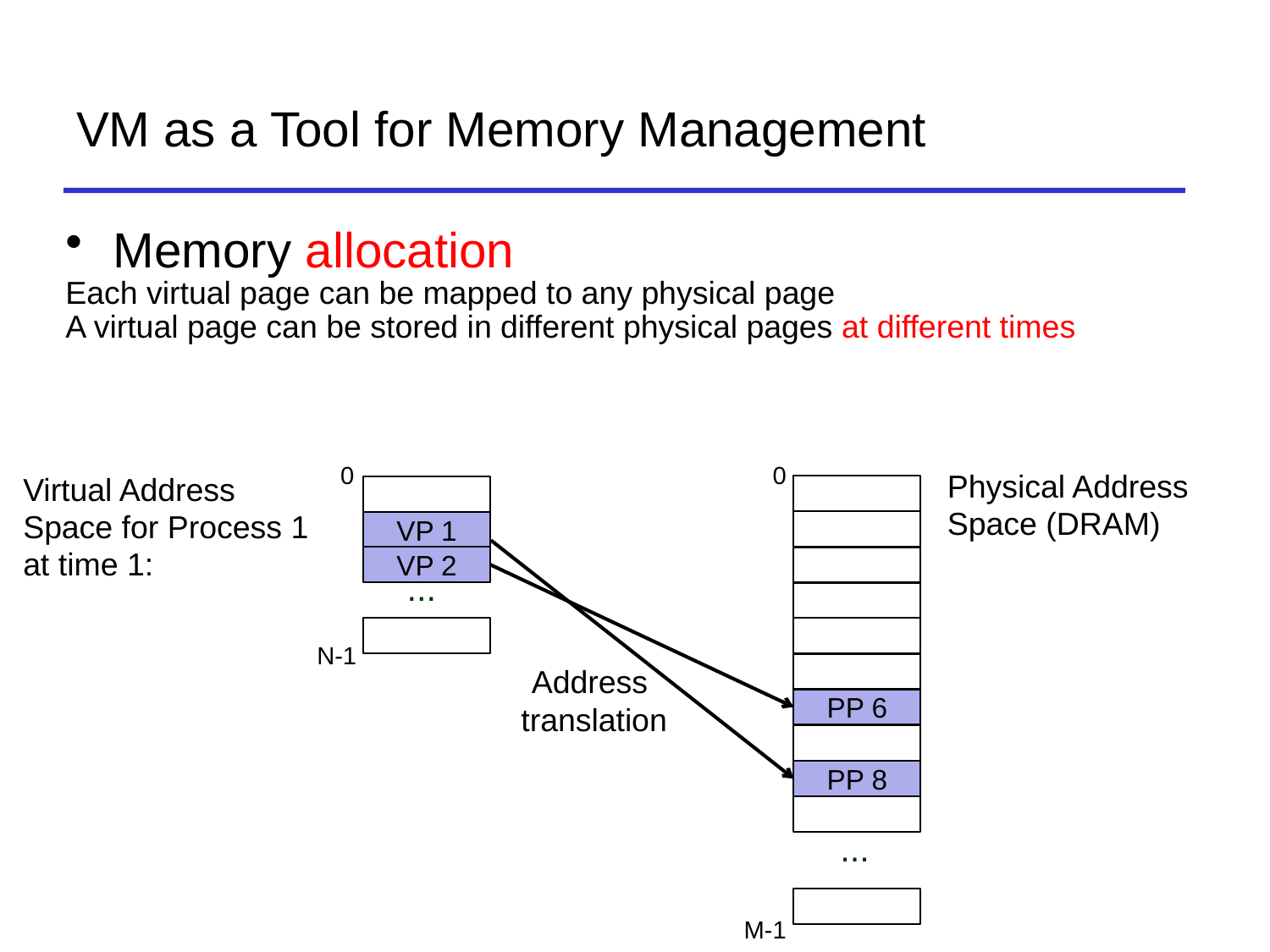

# VM as a Tool for Memory Management
Memory allocation
Each virtual page can be mapped to any physical page
A virtual page can be stored in different physical pages at different times
0
0
Physical Address Space (DRAM)
Virtual Address Space for Process 1 at time 1:

VP 1
VP 2

...

N-1

Address
translation
PP 6

PP 8

...

M-1